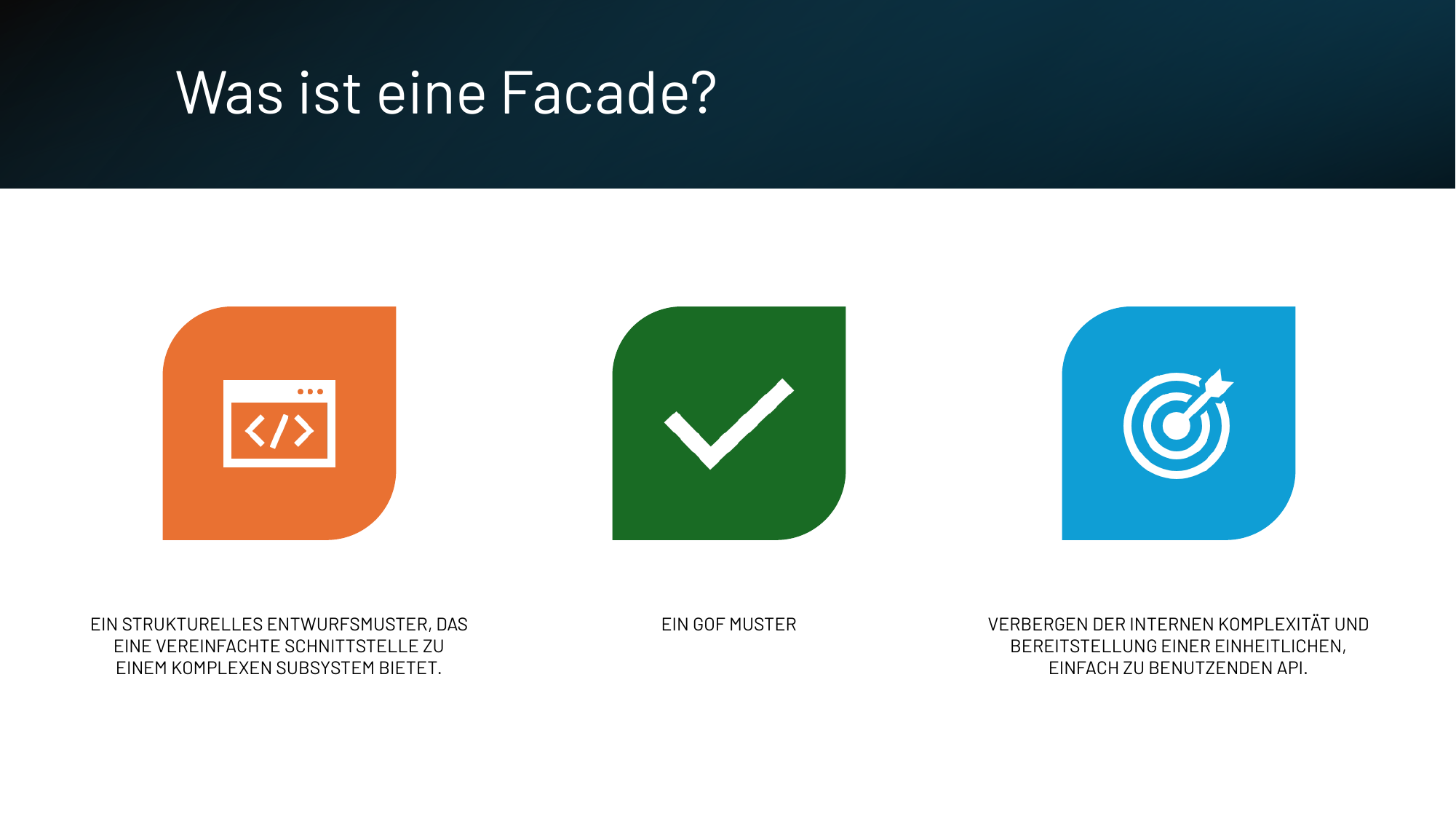

# Was ist eine Facade?
Ein strukturelles Entwurfsmuster, das eine vereinfachte Schnittstelle zu einem komplexen Subsystem bietet.
Ein GoF Muster
Verbergen der internen Komplexität und Bereitstellung einer einheitlichen, einfach zu benutzenden API.
Facade Pattern
3